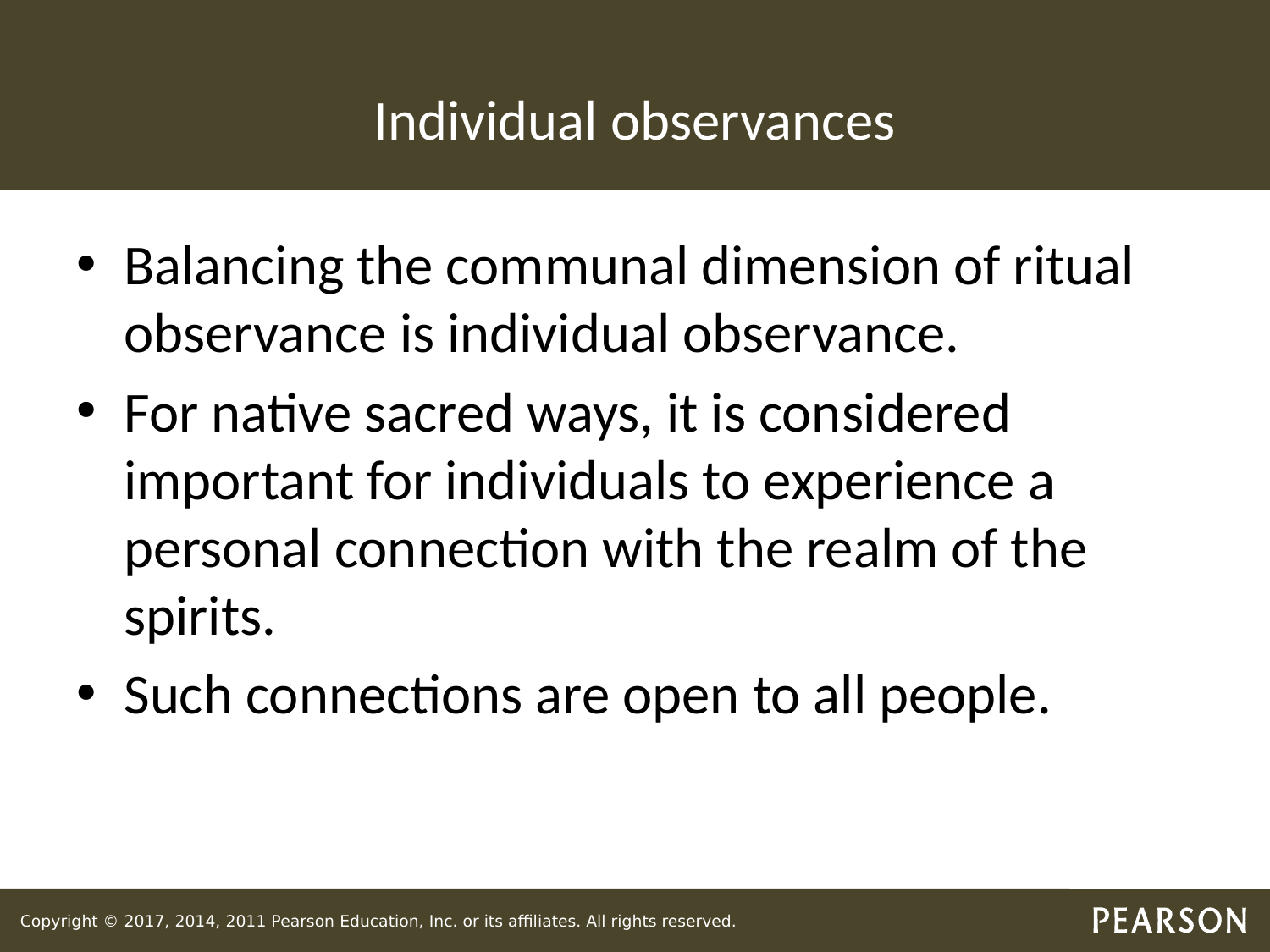

# Individual observances
Balancing the communal dimension of ritual observance is individual observance.
For native sacred ways, it is considered important for individuals to experience a personal connection with the realm of the spirits.
Such connections are open to all people.